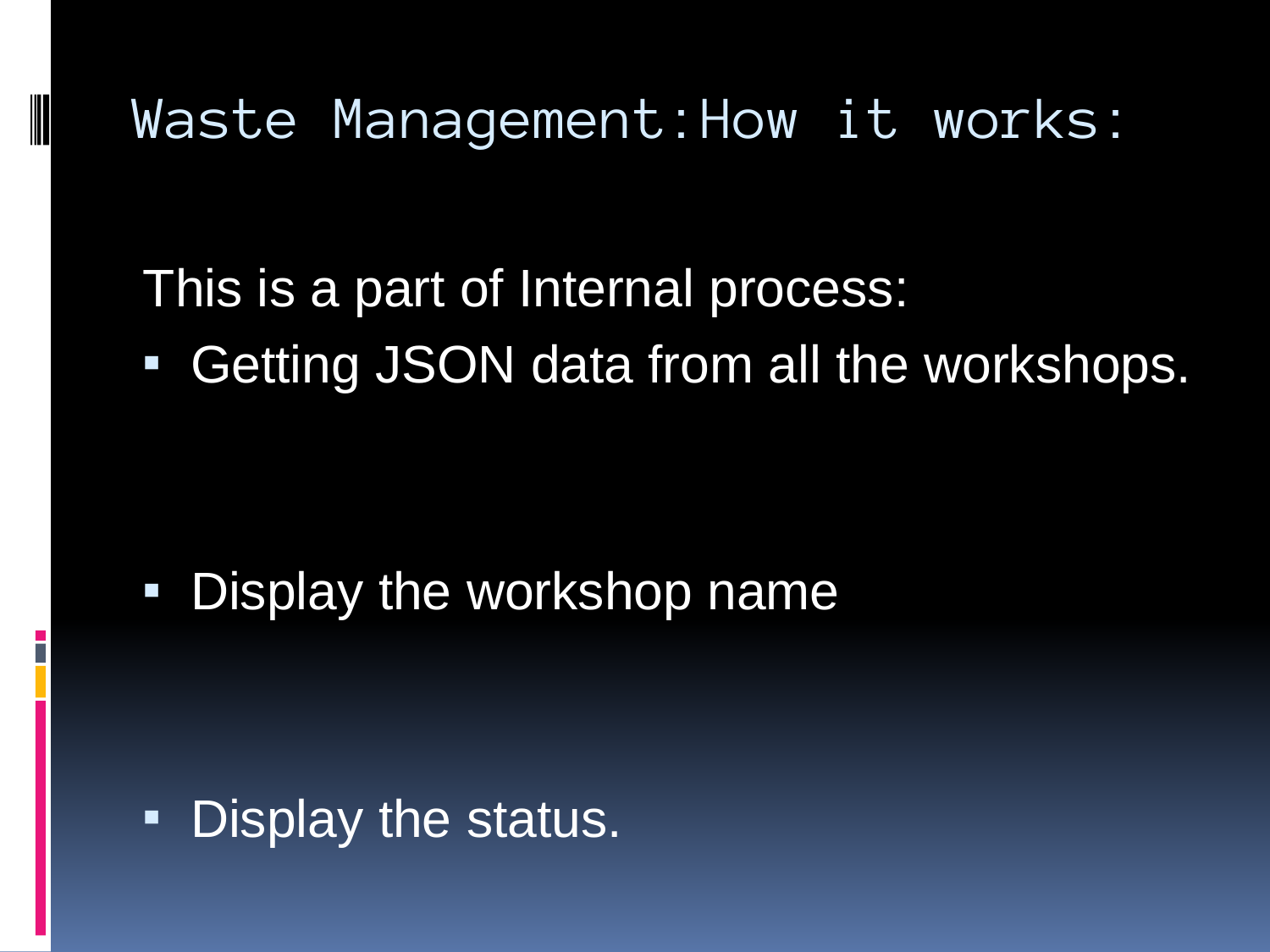

# Waste Management:How it works:
This is a part of Internal process:
Getting JSON data from all the workshops.

Display the workshop name

Display the status.